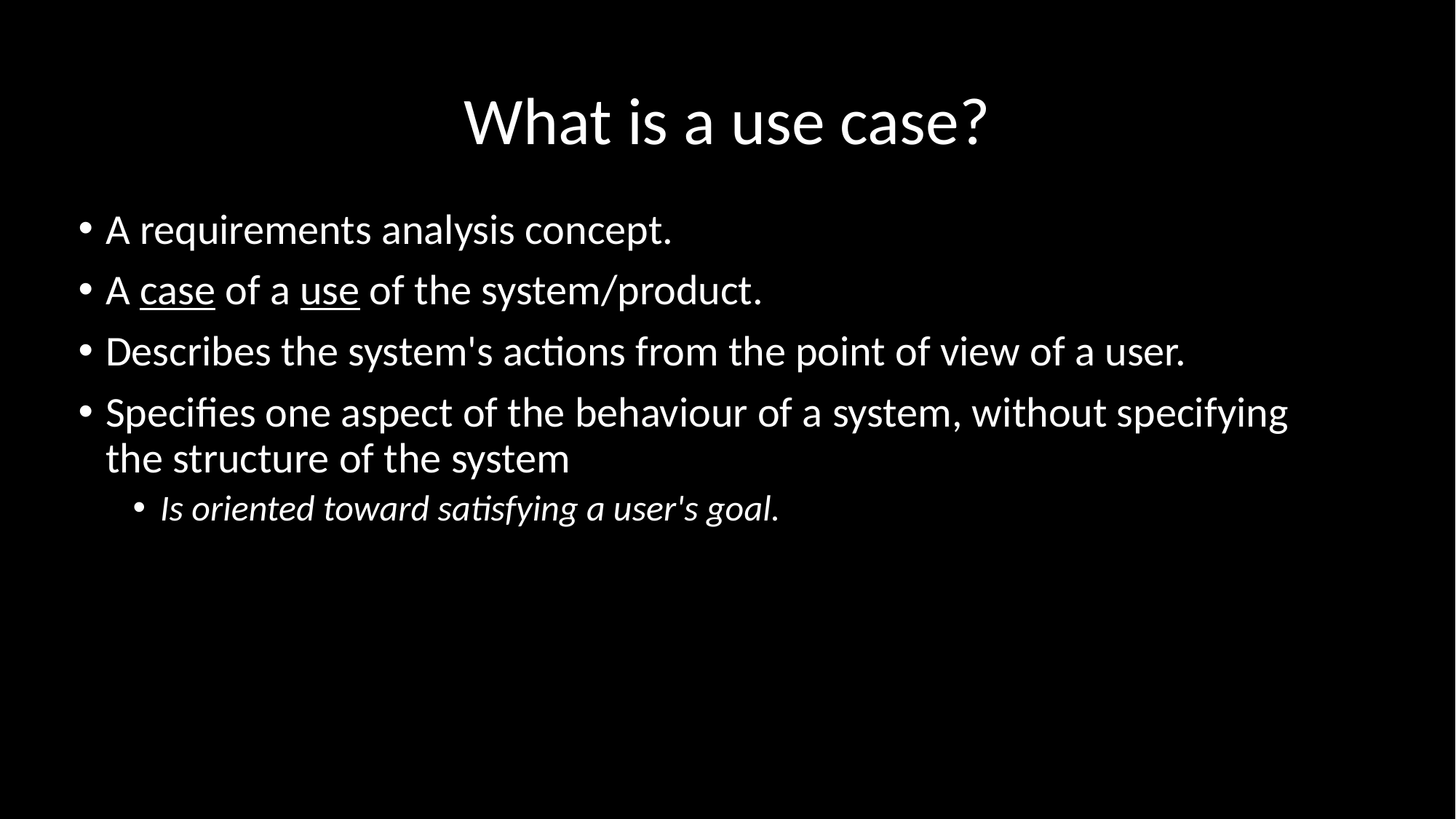

# What is a use case?
A requirements analysis concept.
A case of a use of the system/product.
Describes the system's actions from the point of view of a user.
Specifies one aspect of the behaviour of a system, without specifying the structure of the system
Is oriented toward satisfying a user's goal.